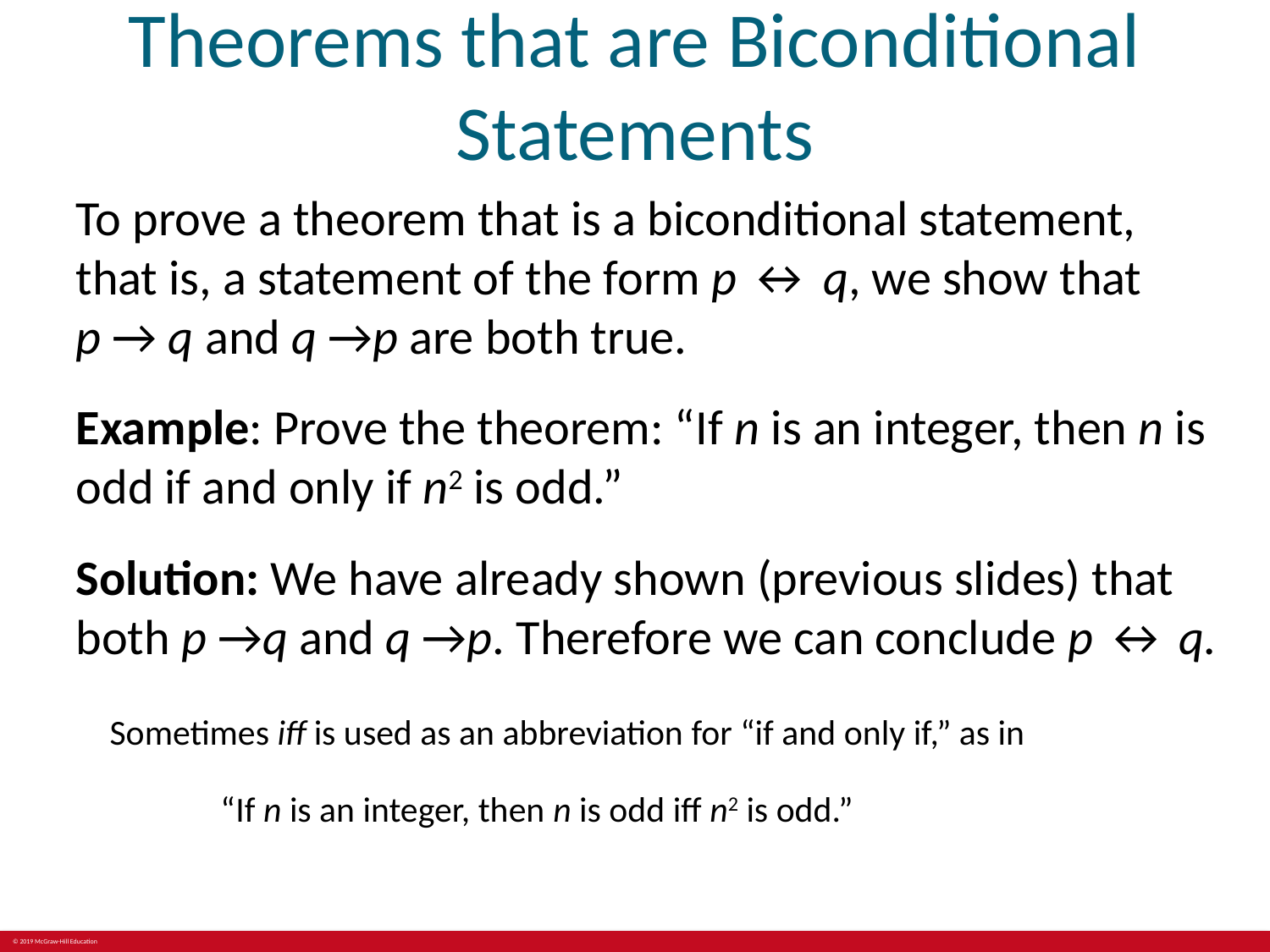

# Theorems that are Biconditional Statements
To prove a theorem that is a biconditional statement, that is, a statement of the form p ↔ q, we show that     p → q and q →p are both true.
Example: Prove the theorem: “If n is an integer, then n is odd if and only if n2 is odd.”
Solution: We have already shown (previous slides) that both p →q and q →p. Therefore we can conclude p ↔ q.
   Sometimes iff is used as an abbreviation for “if and only if,” as in
                  “If n is an integer, then n is odd iff n2 is odd.”